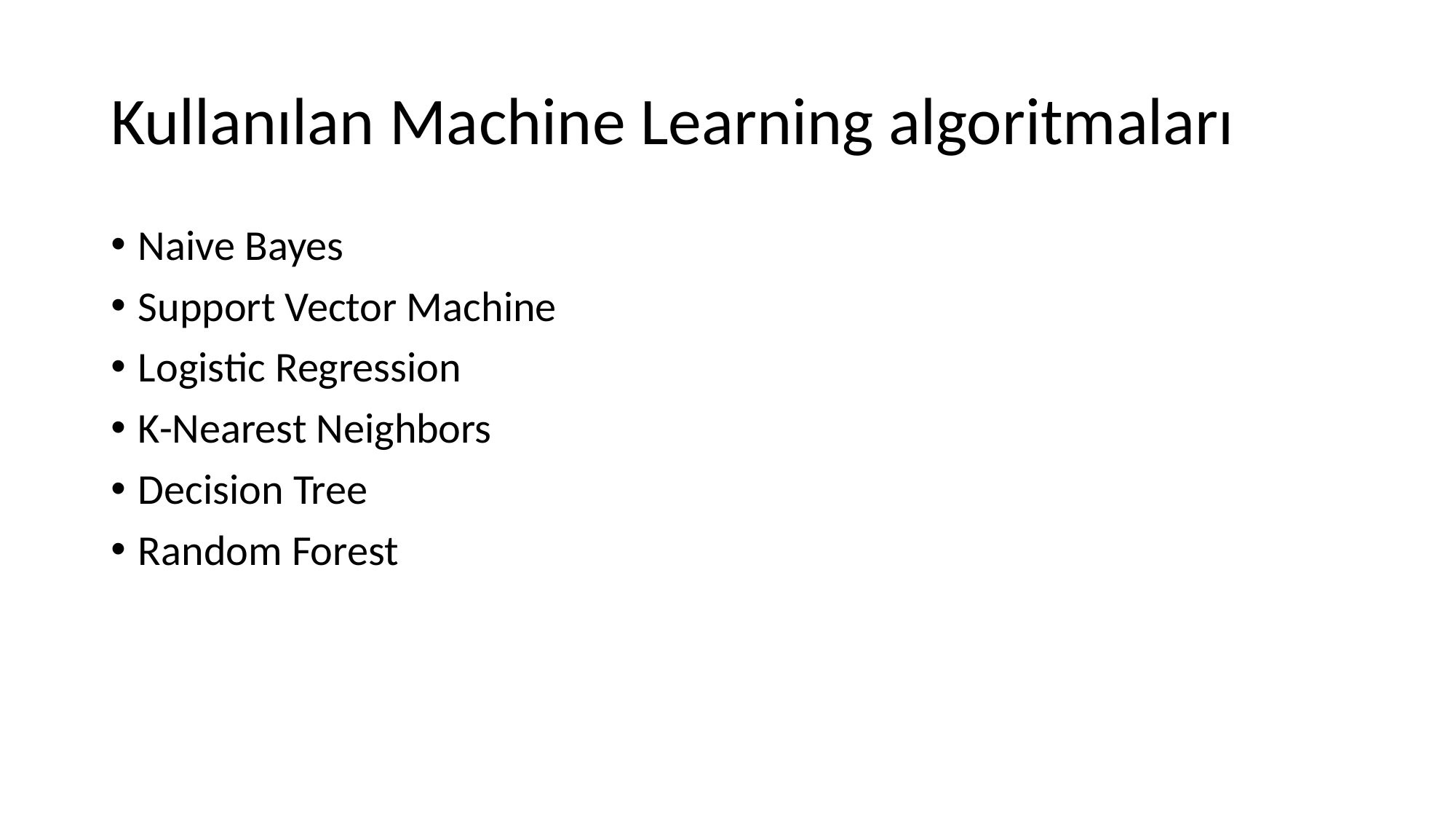

# Kullanılan Machine Learning algoritmaları
Naive Bayes
Support Vector Machine
Logistic Regression
K-Nearest Neighbors
Decision Tree
Random Forest